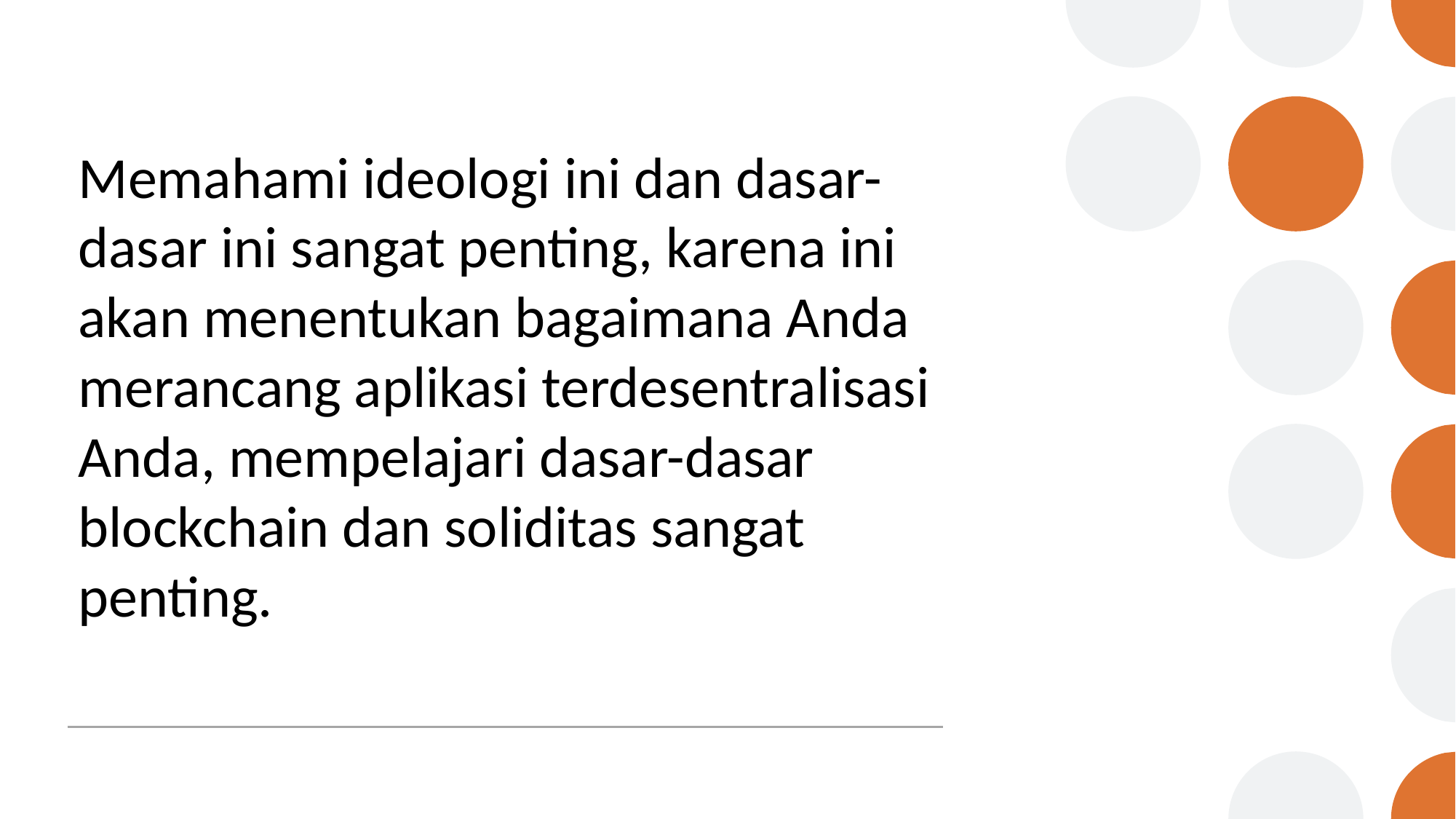

Memahami ideologi ini dan dasar-dasar ini sangat penting, karena ini akan menentukan bagaimana Anda merancang aplikasi terdesentralisasi Anda, mempelajari dasar-dasar blockchain dan soliditas sangat penting.